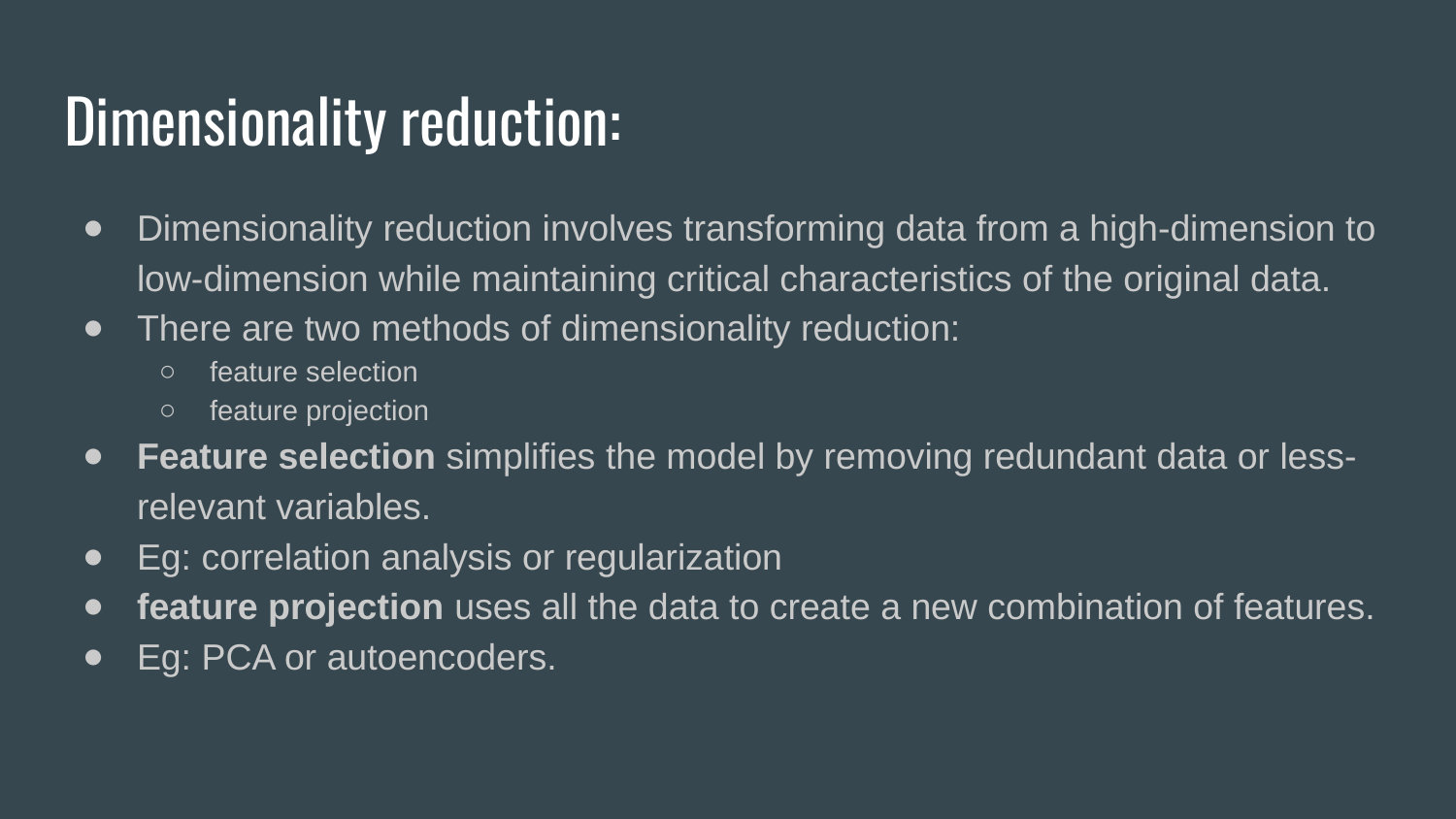

# Dimensionality reduction:
Dimensionality reduction involves transforming data from a high-dimension to low-dimension while maintaining critical characteristics of the original data.
There are two methods of dimensionality reduction:
feature selection
feature projection
Feature selection simplifies the model by removing redundant data or less-relevant variables.
Eg: correlation analysis or regularization
feature projection uses all the data to create a new combination of features.
Eg: PCA or autoencoders.